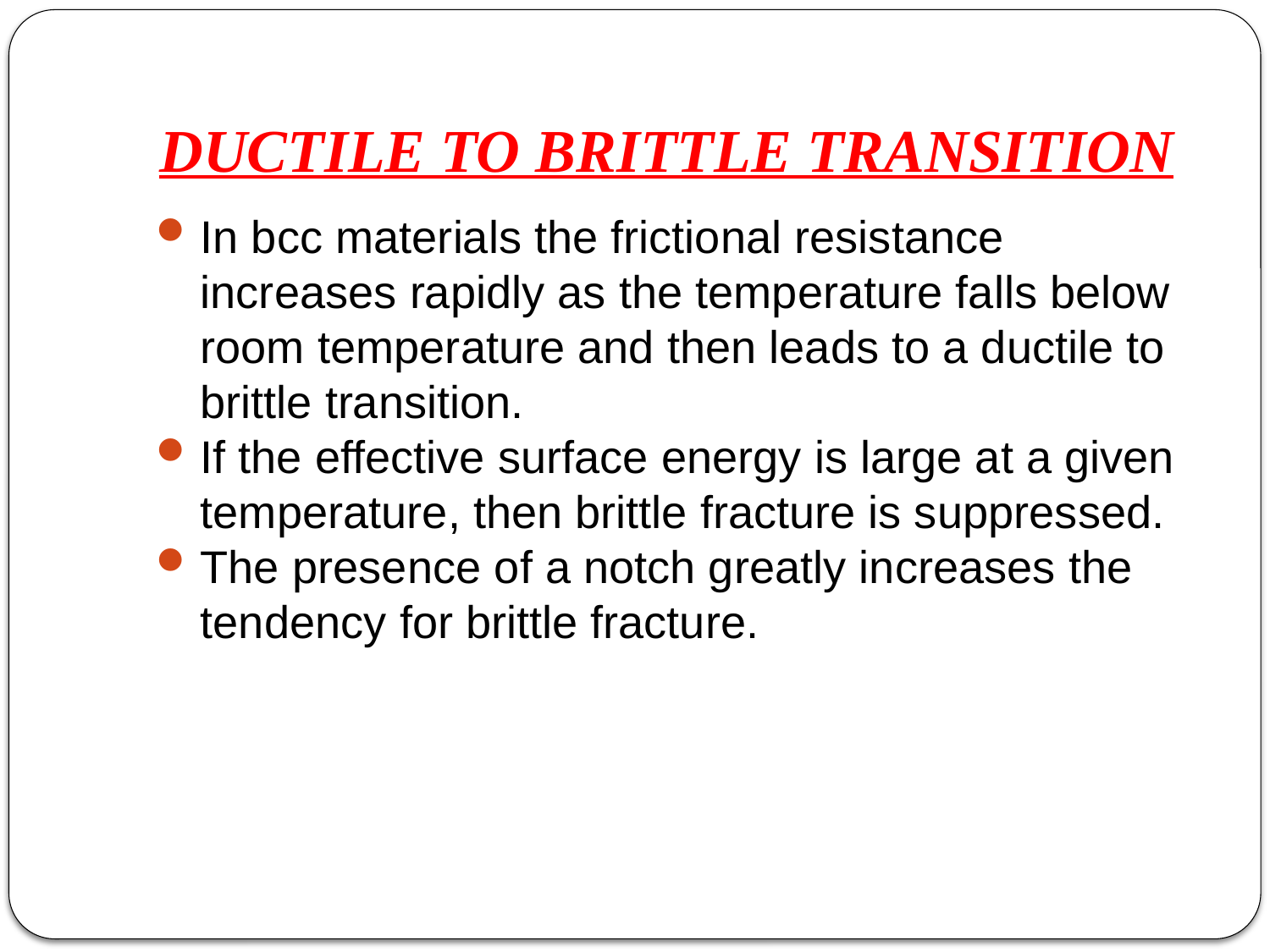

# DUCTILE TO BRITTLE TRANSITION
In bcc materials the frictional resistance increases rapidly as the temperature falls below room temperature and then leads to a ductile to brittle transition.
If the effective surface energy is large at a given temperature, then brittle fracture is suppressed.
The presence of a notch greatly increases the tendency for brittle fracture.